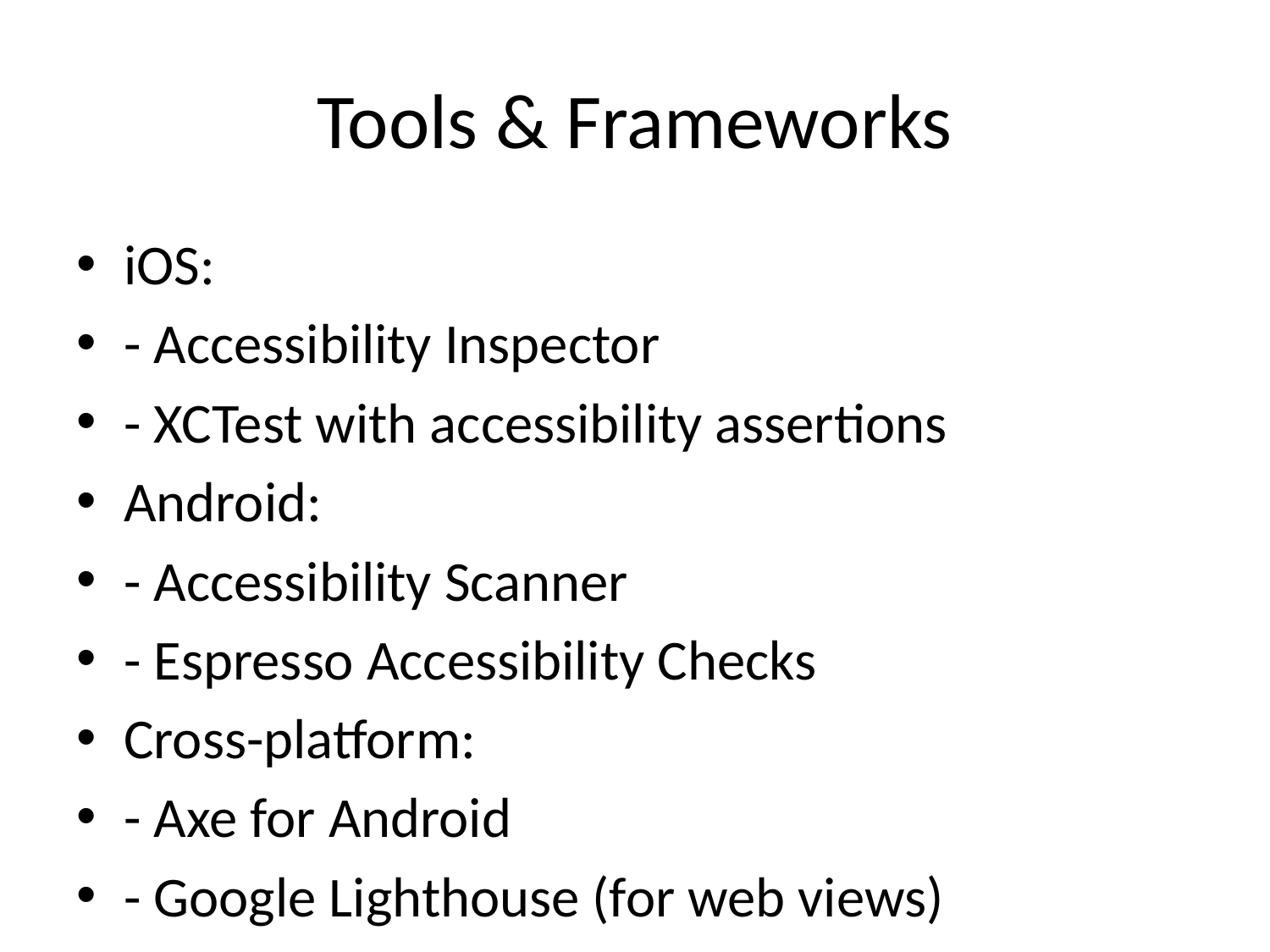

# Tools & Frameworks
iOS:
- Accessibility Inspector
- XCTest with accessibility assertions
Android:
- Accessibility Scanner
- Espresso Accessibility Checks
Cross-platform:
- Axe for Android
- Google Lighthouse (for web views)
- Screen reader emulators